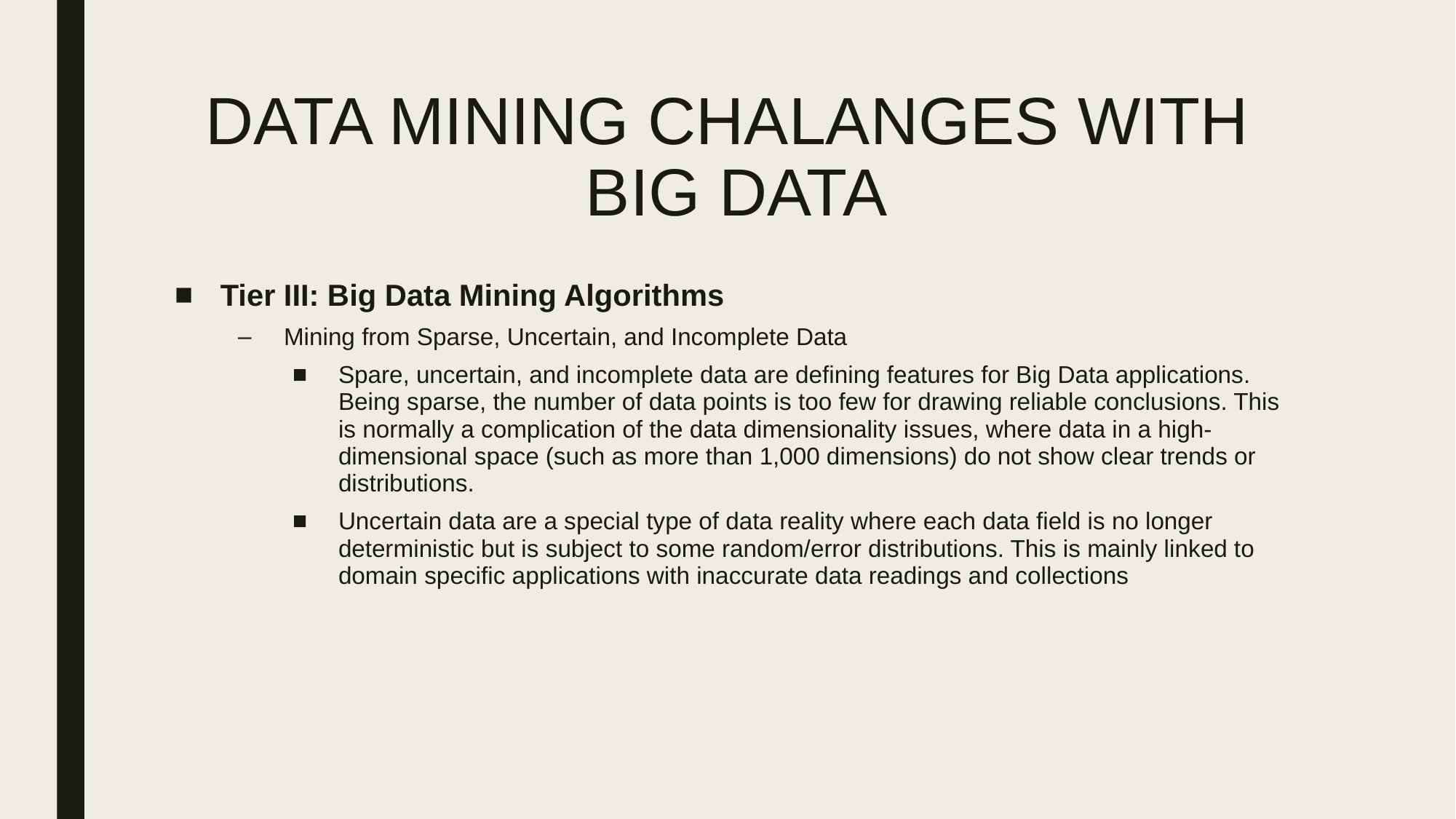

# DATA MINING CHALANGES WITH BIG DATA
Tier III: Big Data Mining Algorithms
Mining from Sparse, Uncertain, and Incomplete Data
Spare, uncertain, and incomplete data are defining features for Big Data applications. Being sparse, the number of data points is too few for drawing reliable conclusions. This is normally a complication of the data dimensionality issues, where data in a high-dimensional space (such as more than 1,000 dimensions) do not show clear trends or distributions.
Uncertain data are a special type of data reality where each data field is no longer deterministic but is subject to some random/error distributions. This is mainly linked to domain specific applications with inaccurate data readings and collections